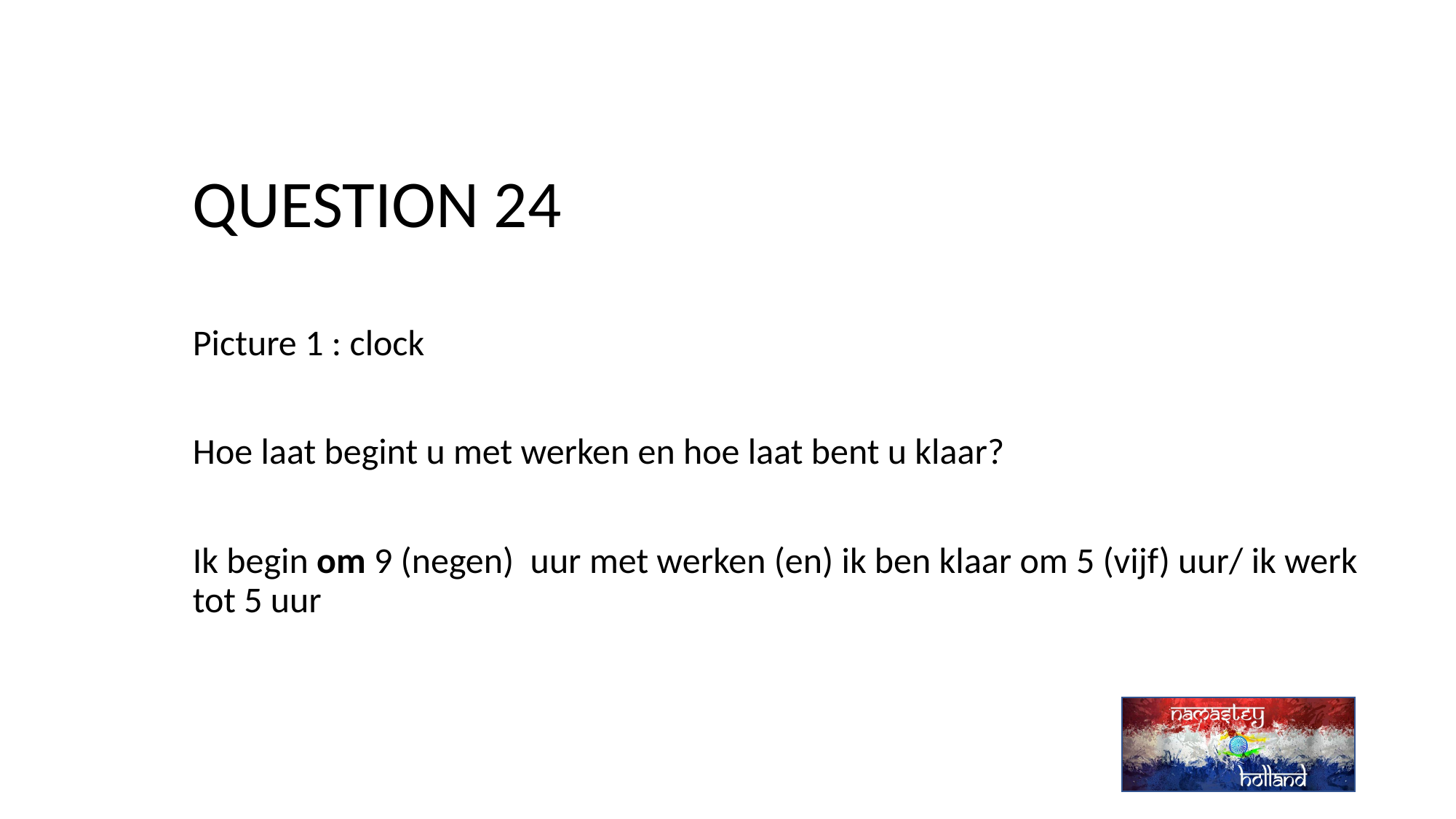

# QUESTION 24
Picture 1 : clock

Hoe laat begint u met werken en hoe laat bent u klaar?

Ik begin om 9 (negen)  uur met werken (en) ik ben klaar om 5 (vijf) uur/ ik werk tot 5 uur